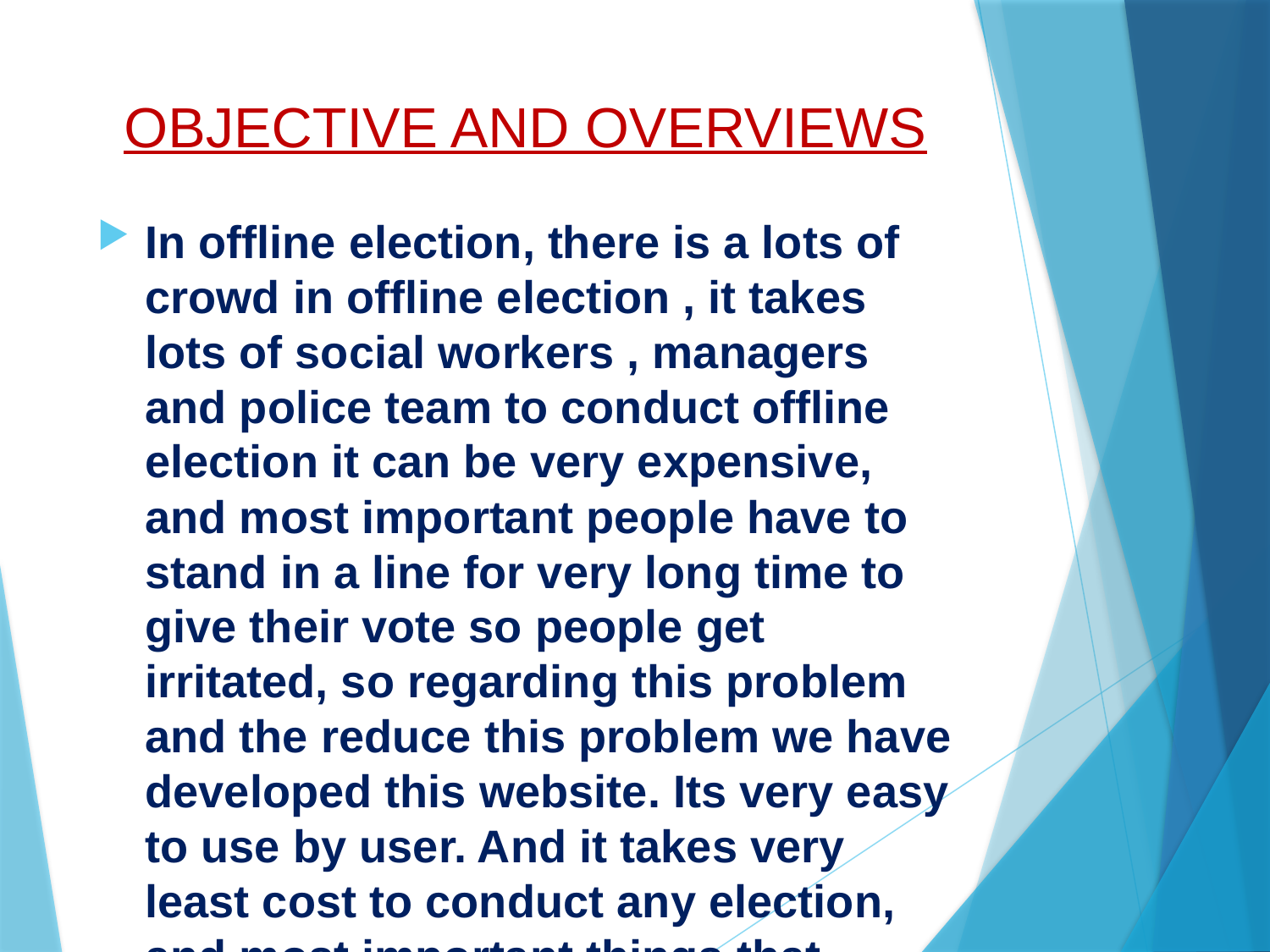

# OBJECTIVE AND OVERVIEWS
In offline election, there is a lots of crowd in offline election , it takes lots of social workers , managers and police team to conduct offline election it can be very expensive, and most important people have to stand in a line for very long time to give their vote so people get irritated, so regarding this problem and the reduce this problem we have developed this website. Its very easy to use by user. And it takes very least cost to conduct any election, and most important things that every people can give vote from anywhere. So this can be game changer in our voting system in the country